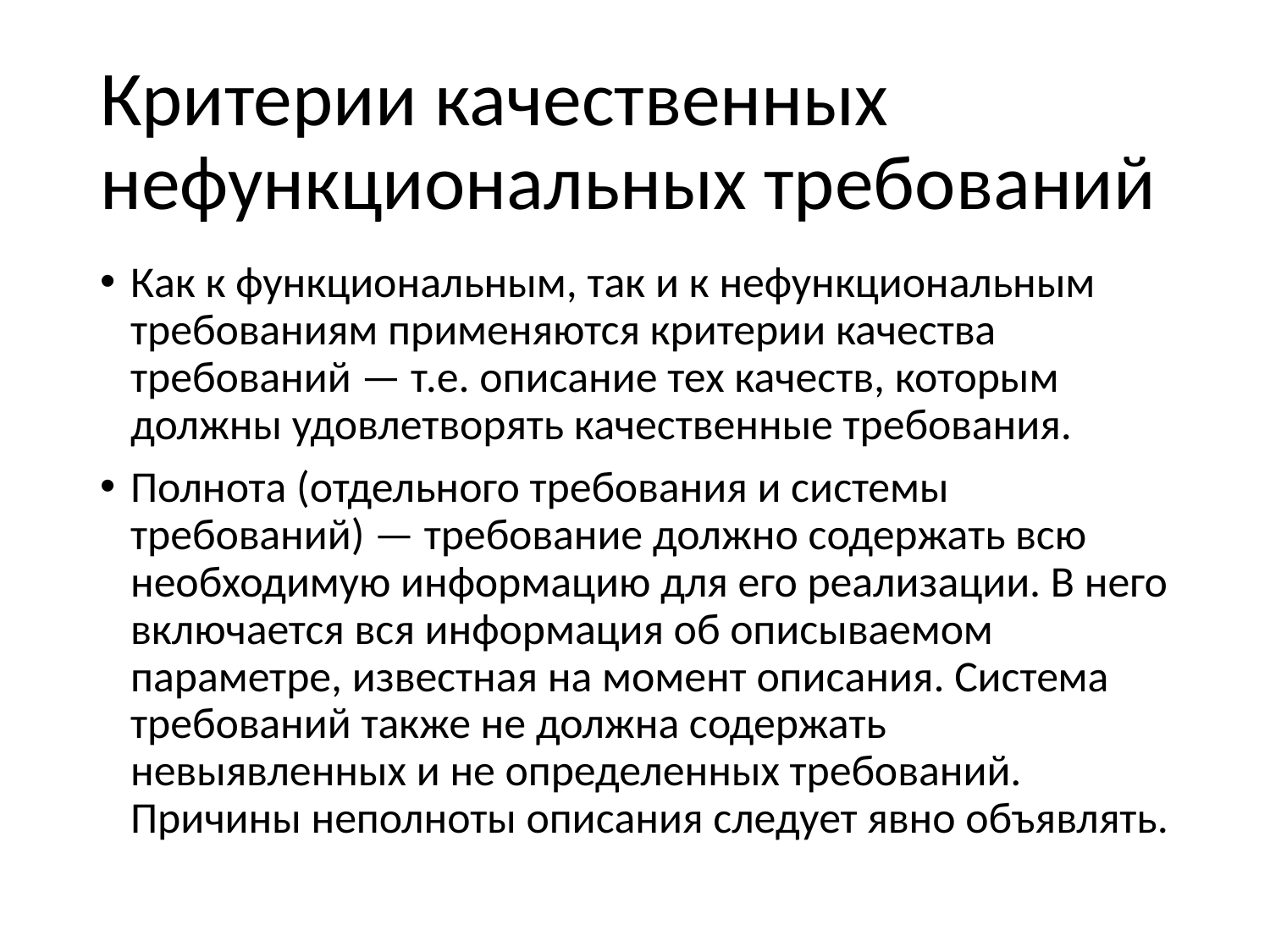

# Критерии качественных нефункциональных требований
Как к функциональным, так и к нефункциональным требованиям применяются критерии качества требований — т.е. описание тех качеств, которым должны удовлетворять качественные требования.
Полнота (отдельного требования и системы требований) — требование должно содержать всю необходимую информацию для его реализации. В него включается вся информация об описываемом параметре, известная на момент описания. Система требований также не должна содержать невыявленных и не определенных требований. Причины неполноты описания следует явно объявлять.